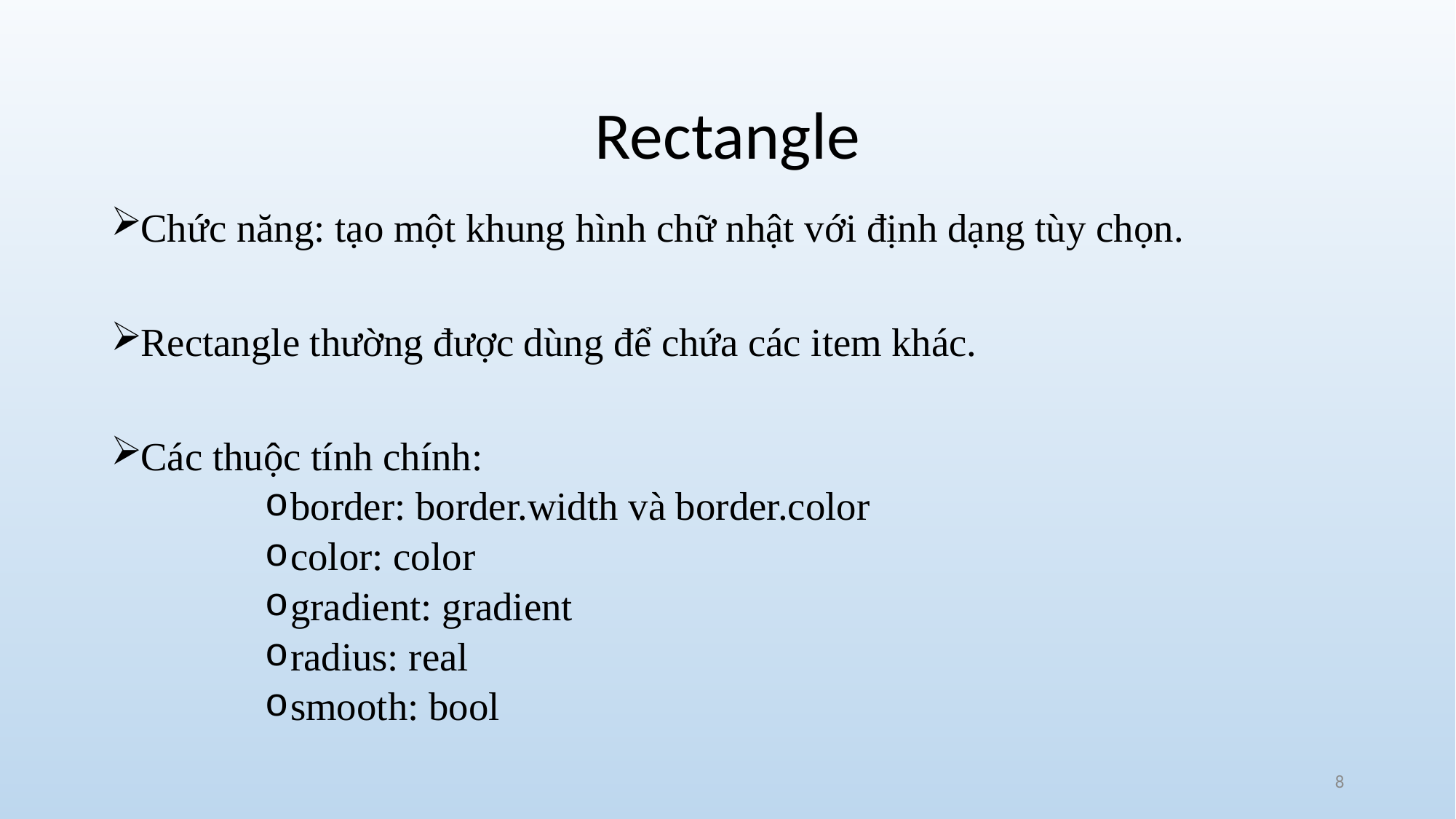

# Rectangle
Chức năng: tạo một khung hình chữ nhật với định dạng tùy chọn.

Rectangle thường được dùng để chứa các item khác.

Các thuộc tính chính:
border: border.width và border.color
color: color
gradient: gradient
radius: real
smooth: bool

8